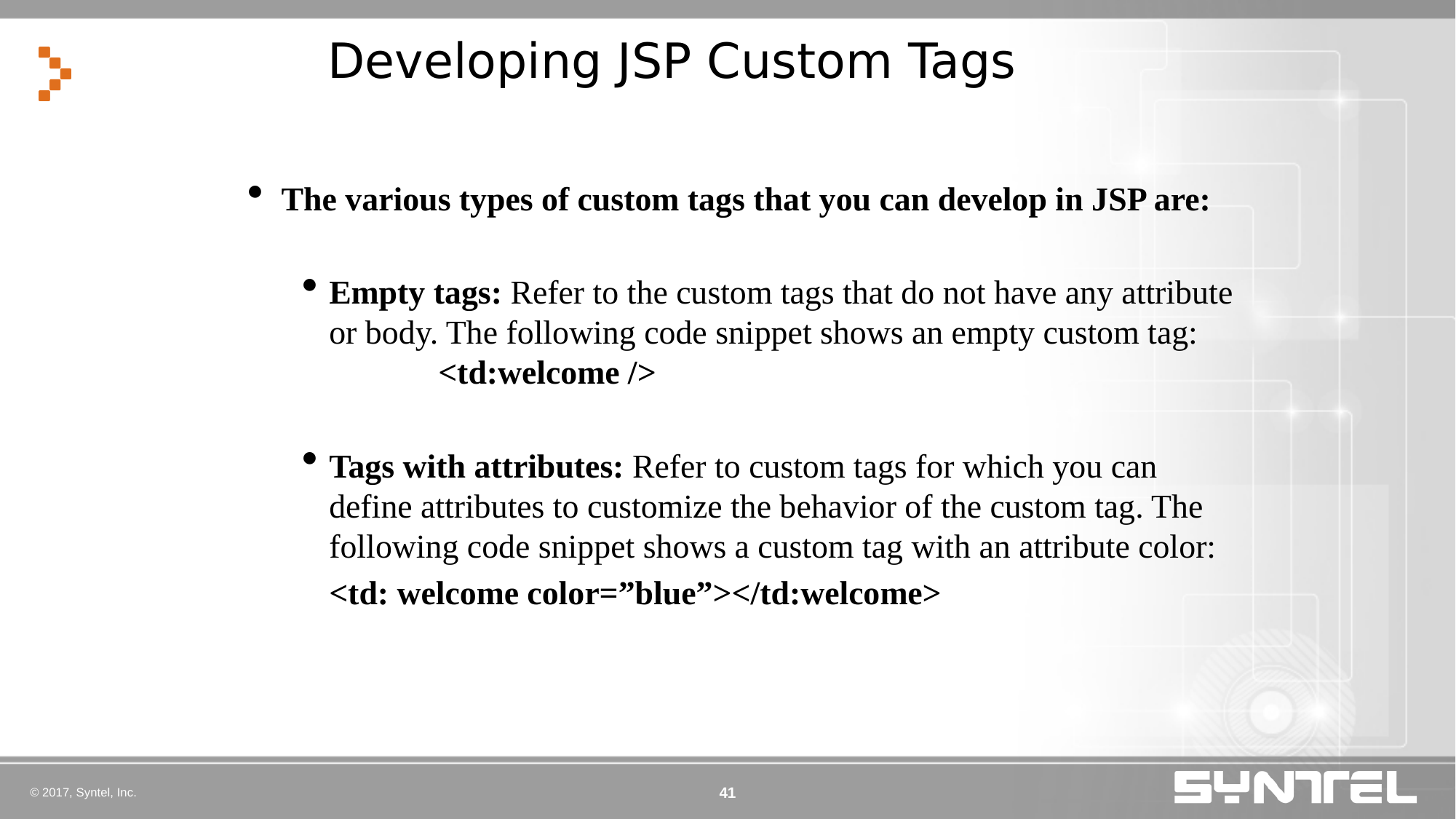

# Developing JSP Custom Tags

The various types of custom tags that you can develop in JSP are:

Empty tags: Refer to the custom tags that do not have any attribute or body. The following code snippet shows an empty custom tag:		<td:welcome />

Tags with attributes: Refer to custom tags for which you can define attributes to customize the behavior of the custom tag. The following code snippet shows a custom tag with an attribute color:
	<td: welcome color=”blue”></td:welcome>